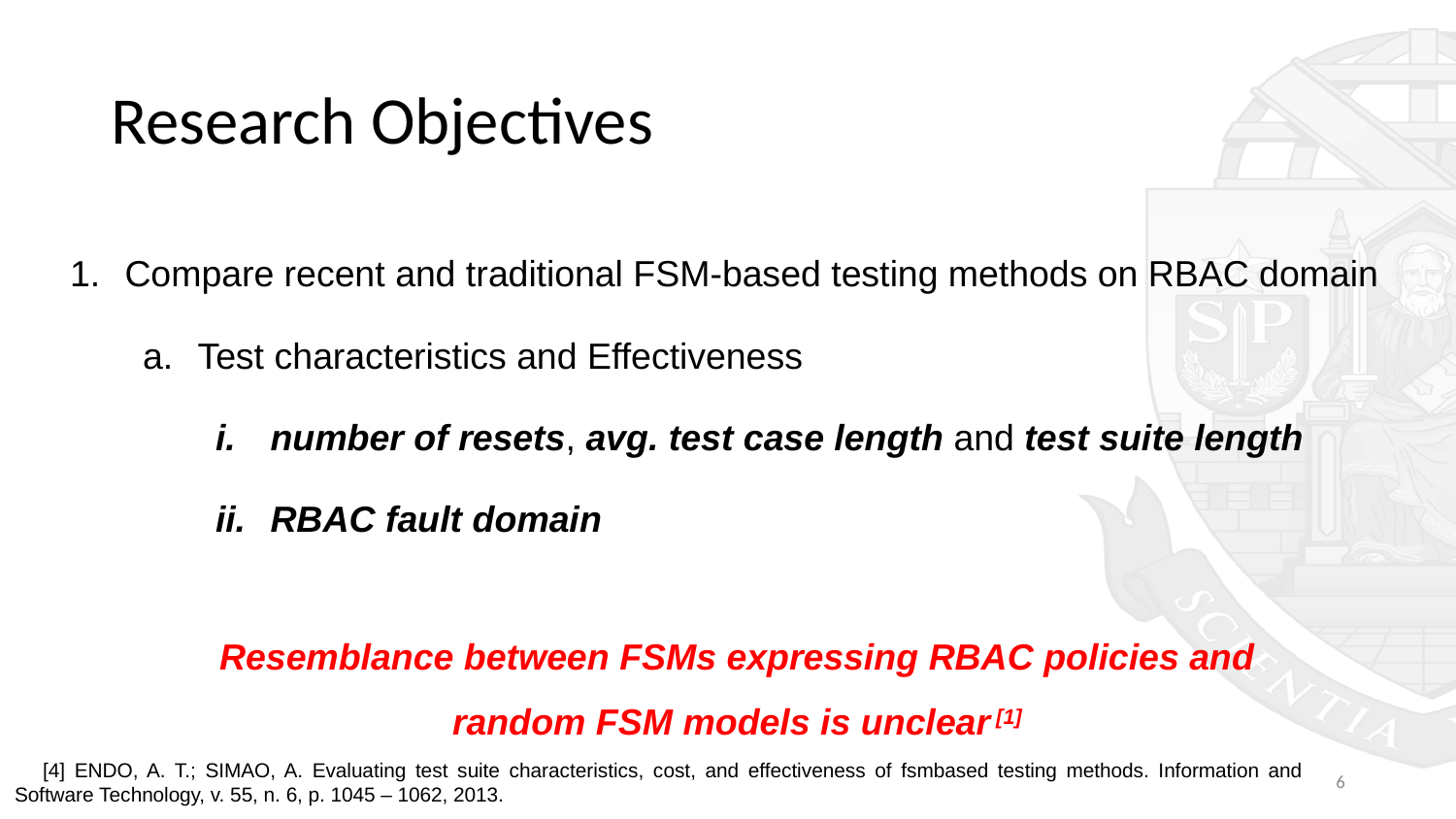

# Research Objectives
Compare recent and traditional FSM-based testing methods on RBAC domain
Test characteristics and Effectiveness
number of resets, avg. test case length and test suite length
RBAC fault domain
Resemblance between FSMs expressing RBAC policies and random FSM models is unclear [1]
[4] ENDO, A. T.; SIMAO, A. Evaluating test suite characteristics, cost, and effectiveness of fsmbased testing methods. Information and Software Technology, v. 55, n. 6, p. 1045 – 1062, 2013.
6